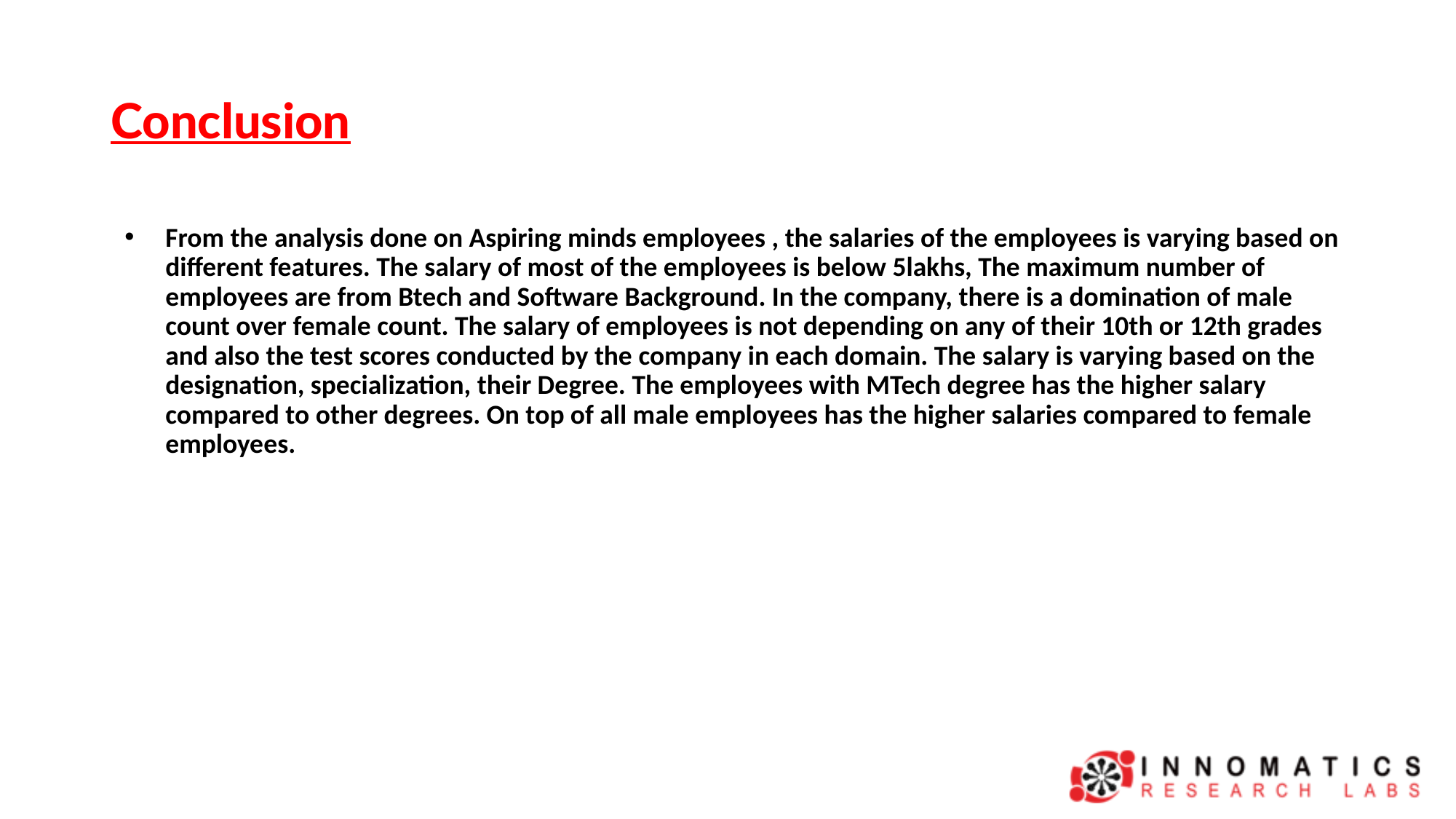

# Conclusion
From the analysis done on Aspiring minds employees , the salaries of the employees is varying based on different features. The salary of most of the employees is below 5lakhs, The maximum number of employees are from Btech and Software Background. In the company, there is a domination of male count over female count. The salary of employees is not depending on any of their 10th or 12th grades and also the test scores conducted by the company in each domain. The salary is varying based on the designation, specialization, their Degree. The employees with MTech degree has the higher salary compared to other degrees. On top of all male employees has the higher salaries compared to female employees.